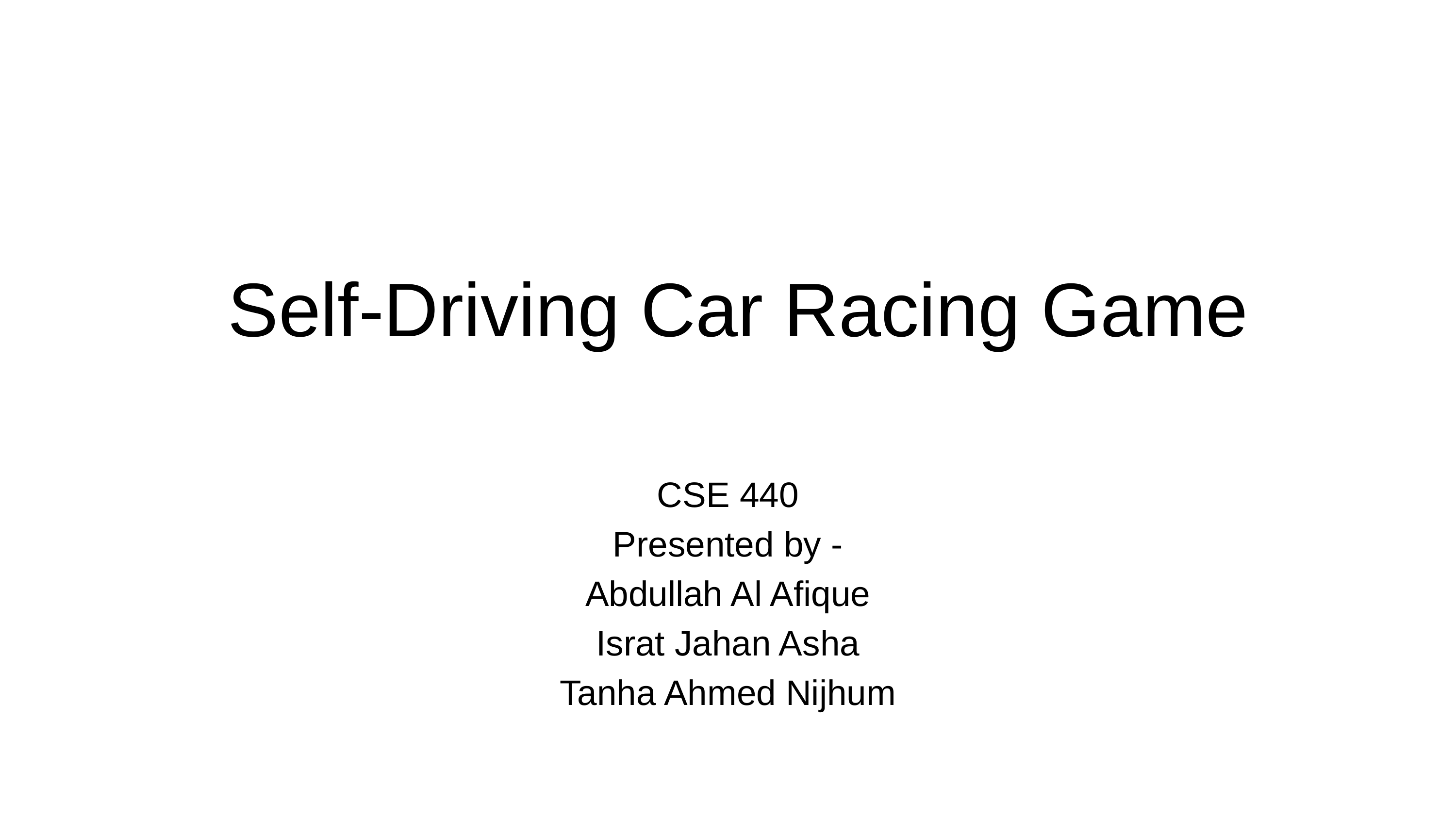

Self-Driving Car Racing Game
CSE 440
Presented by -
Abdullah Al Afique
Israt Jahan Asha
Tanha Ahmed Nijhum